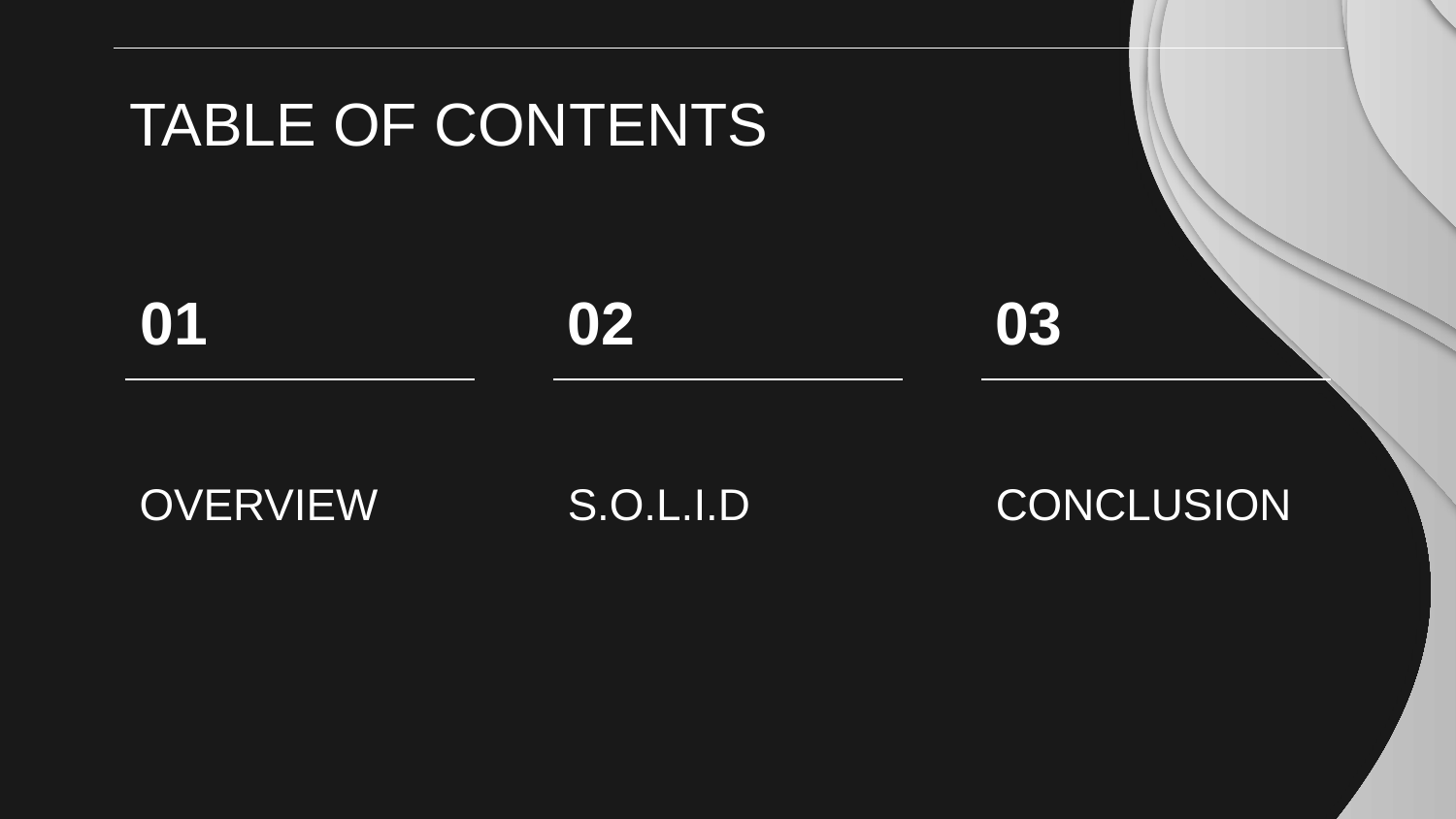

TABLE OF CONTENTS
# 01
02
03
OVERVIEW
S.O.L.I.D
CONCLUSION